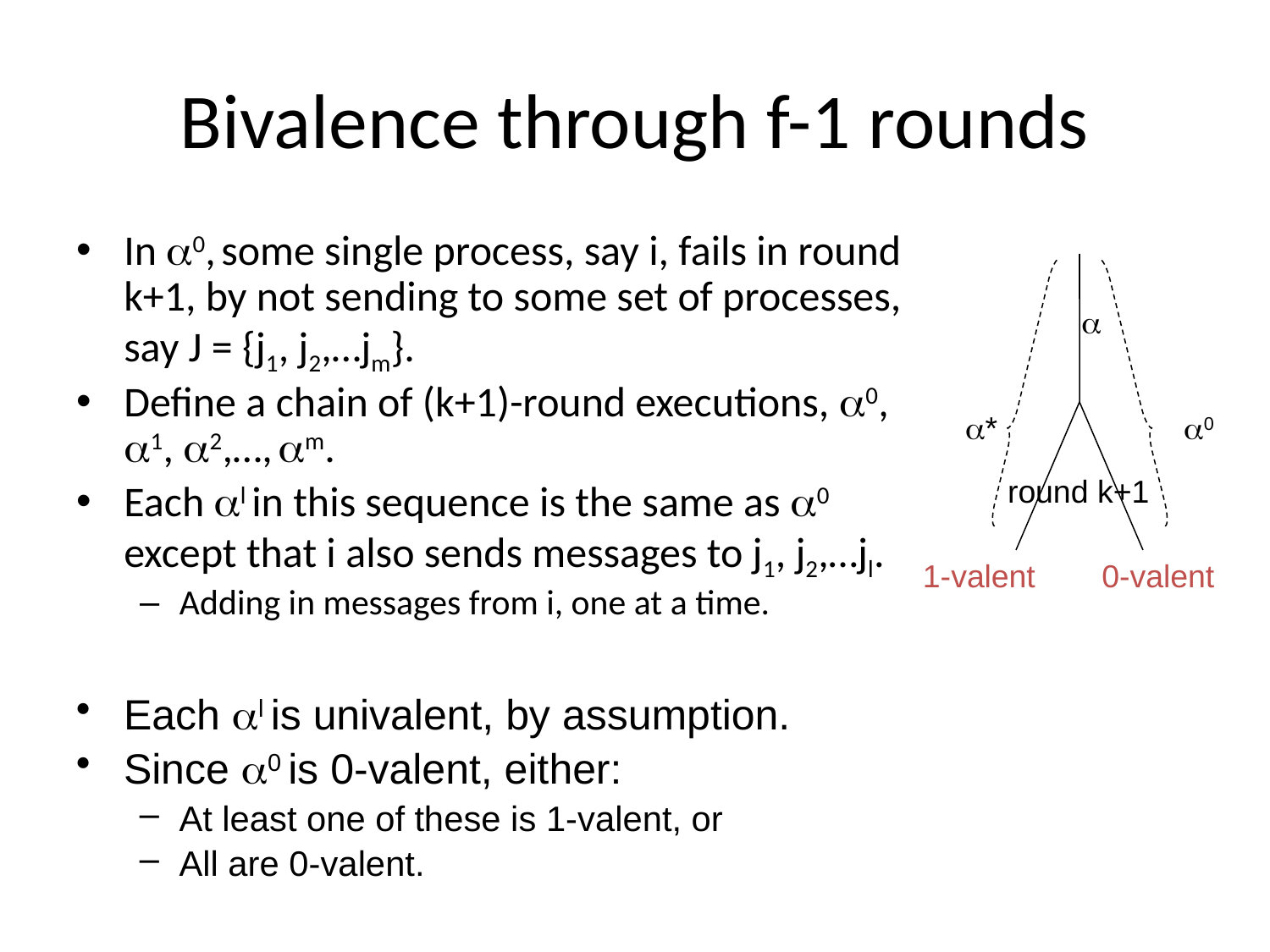

# Bivalence through f-1 rounds
In α0, some single process, say i, fails in round k+1, by not sending to some set of processes, say J = {j1, j2,…jm}.
Define a chain of (k+1)-round executions, α0, α1, α2,…, αm.
Each αl in this sequence is the same as α0 except that i also sends messages to j1, j2,…jl.
Adding in messages from i, one at a time.

α
α*

α0
round k+1
1-valent
0-valent
Each αl is univalent, by assumption.
Since α0 is 0-valent, either:
At least one of these is 1-valent, or
All are 0-valent.